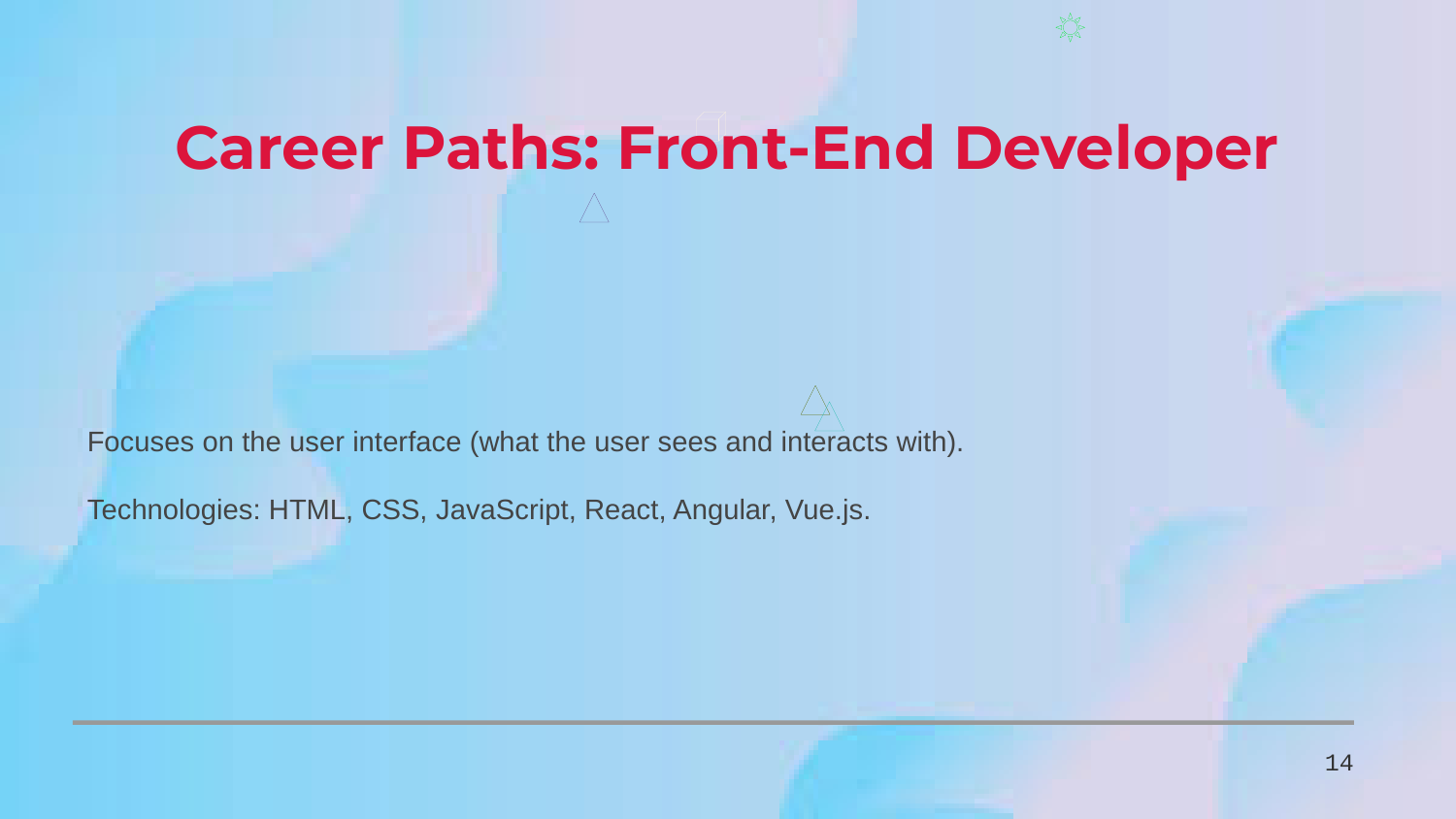

Career Paths: Front-End Developer

Focuses on the user interface (what the user sees and interacts with).

Technologies: HTML, CSS, JavaScript, React, Angular, Vue.js.

14